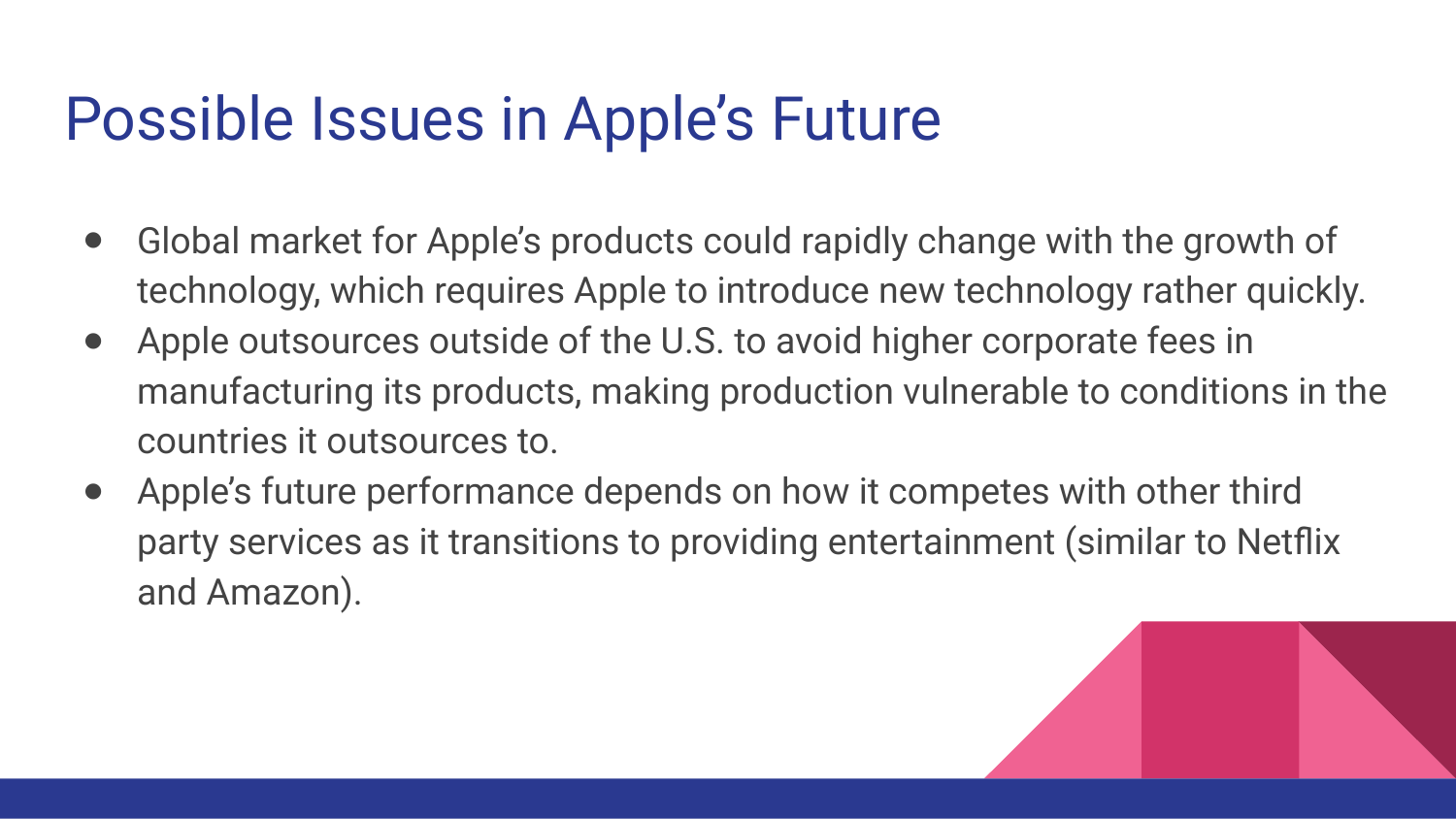

# Possible Issues in Apple’s Future
Global market for Apple’s products could rapidly change with the growth of technology, which requires Apple to introduce new technology rather quickly.
Apple outsources outside of the U.S. to avoid higher corporate fees in manufacturing its products, making production vulnerable to conditions in the countries it outsources to.
Apple’s future performance depends on how it competes with other third party services as it transitions to providing entertainment (similar to Netflix and Amazon).